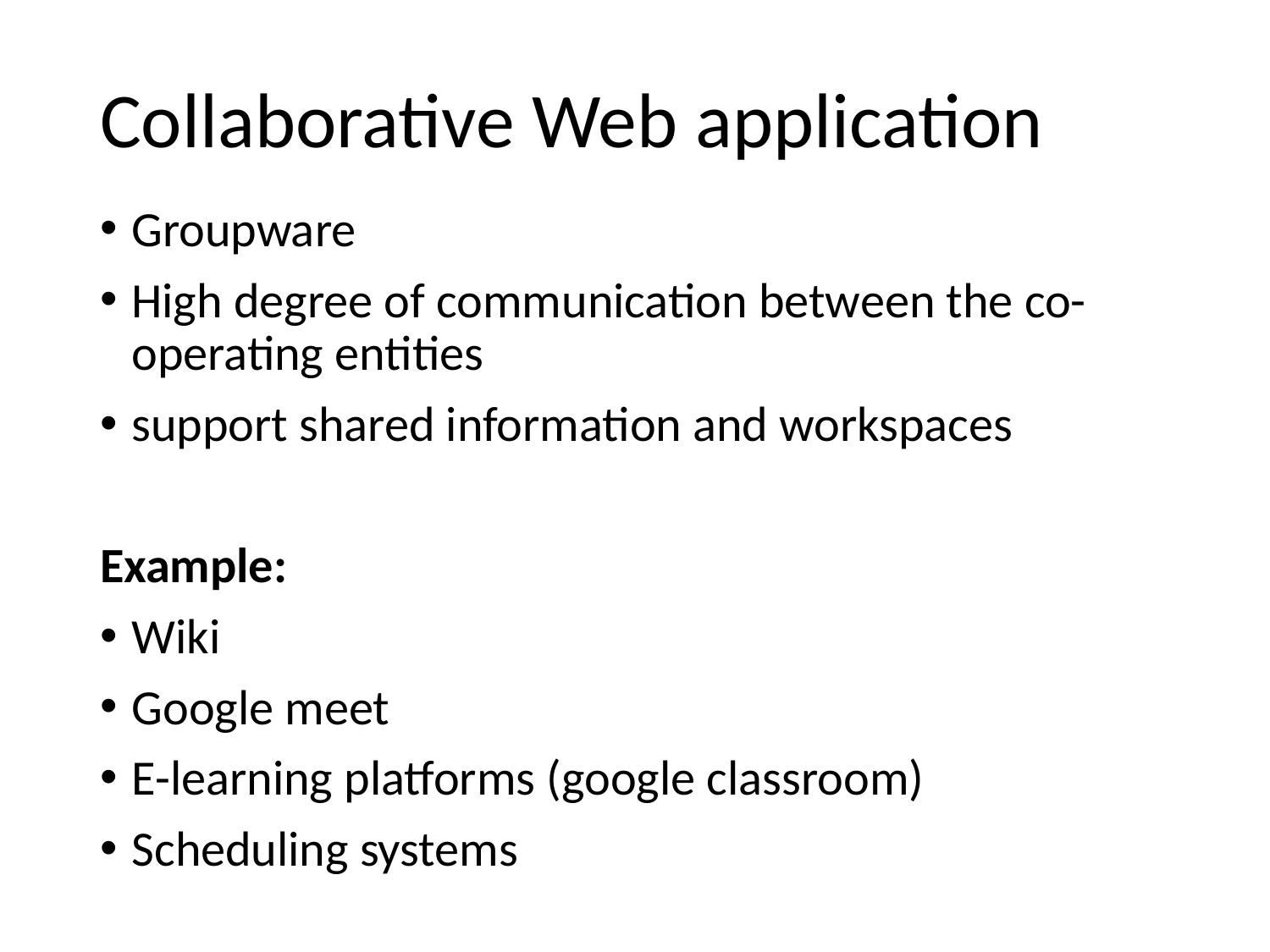

# Collaborative Web application
Groupware
High degree of communication between the co-operating entities
support shared information and workspaces

Example:
Wiki
Google meet
E-learning platforms (google classroom)
Scheduling systems